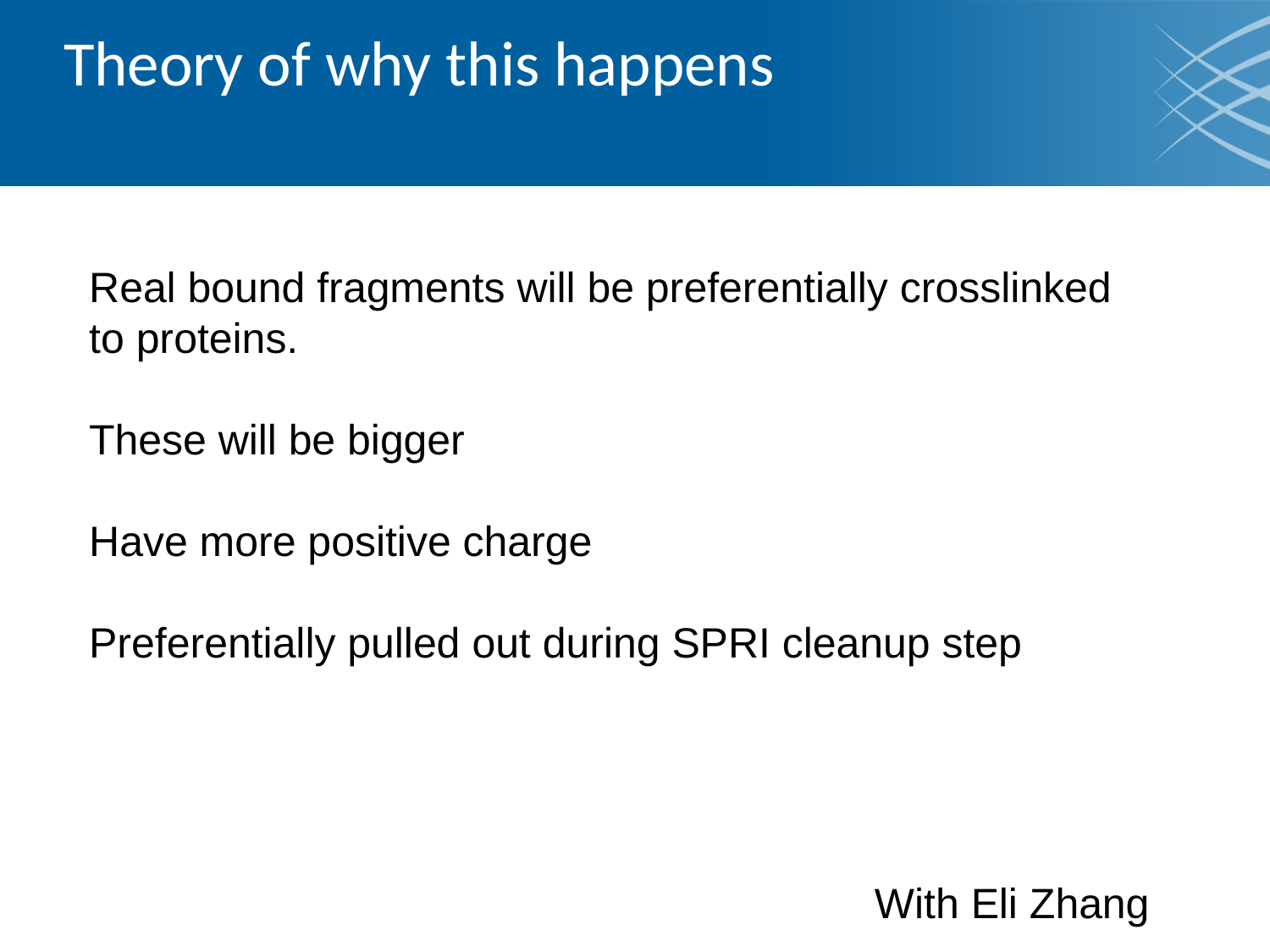

# Theory of why this happens
Real bound fragments will be preferentially crosslinked to proteins.

These will be bigger

Have more positive charge

Preferentially pulled out during SPRI cleanup step

With Eli Zhang